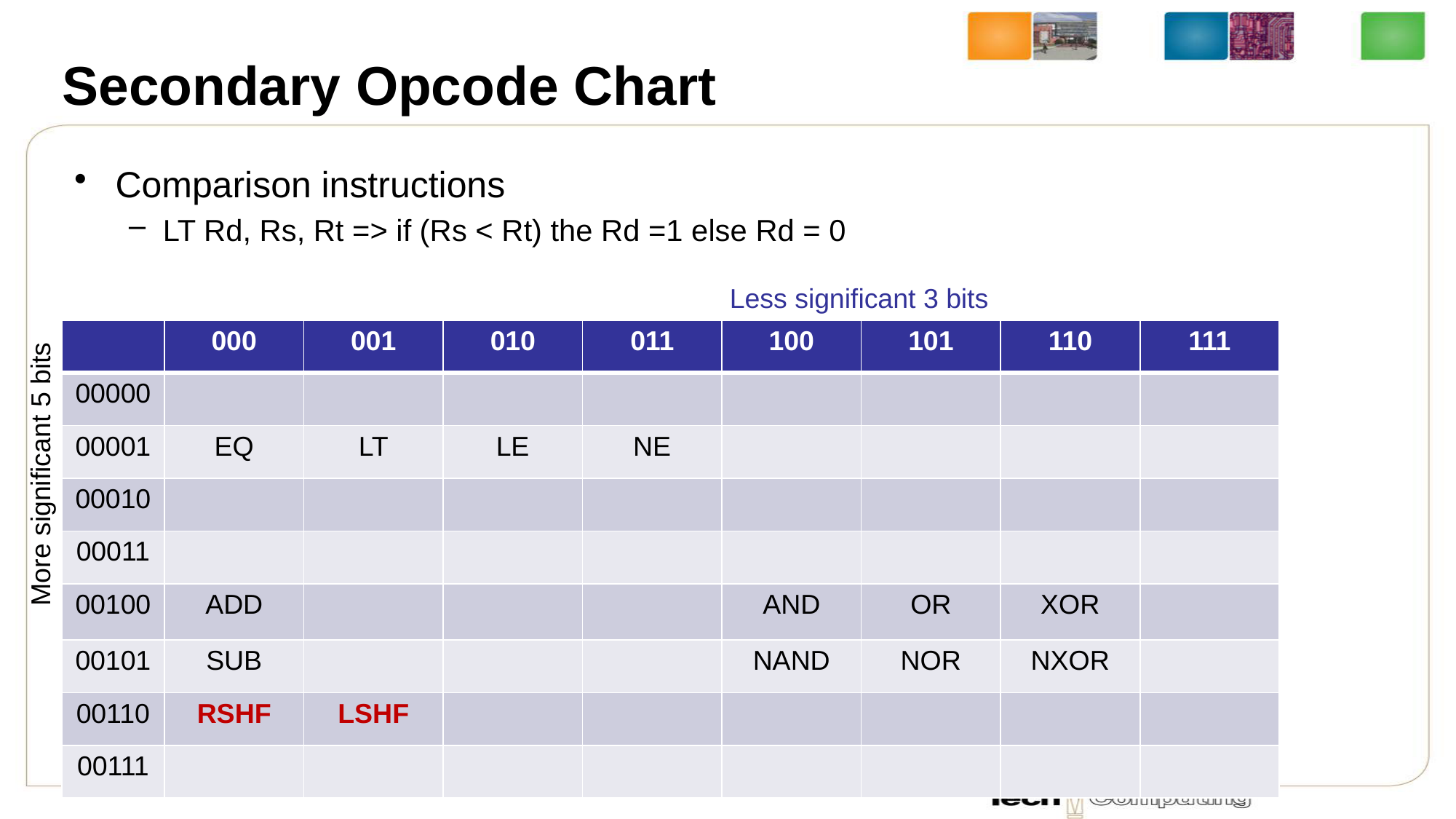

# Secondary Opcode Chart
Comparison instructions
LT Rd, Rs, Rt => if (Rs < Rt) the Rd =1 else Rd = 0
Less significant 3 bits
|  | 000 | 001 | 010 | 011 | 100 | 101 | 110 | 111 |
| --- | --- | --- | --- | --- | --- | --- | --- | --- |
| 00000 |  |  |  |  |  |  |  |  |
| 00001 | EQ | LT | LE | NE |  |  |  |  |
| 00010 |  |  |  |  |  |  |  |  |
| 00011 |  |  |  |  |  |  |  |  |
| 00100 | ADD |  |  |  | AND | OR | XOR |  |
| 00101 | SUB |  |  |  | NAND | NOR | NXOR |  |
| 00110 | RSHF | LSHF |  |  |  |  |  |  |
| 00111 |  |  |  |  |  |  |  |  |
More significant 5 bits